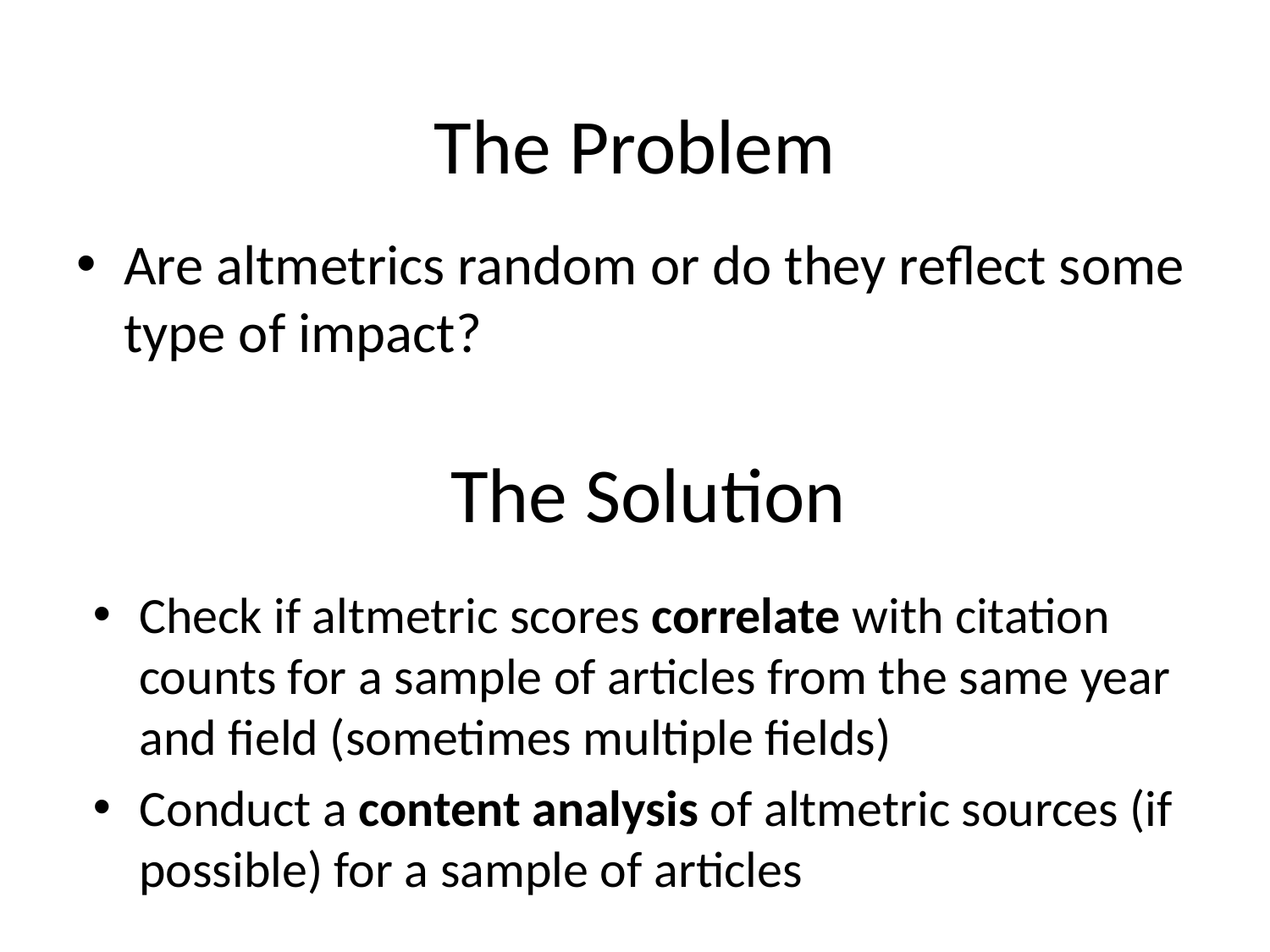

# The Problem
Are altmetrics random or do they reflect some type of impact?
The Solution
Check if altmetric scores correlate with citation counts for a sample of articles from the same year and field (sometimes multiple fields)
Conduct a content analysis of altmetric sources (if possible) for a sample of articles